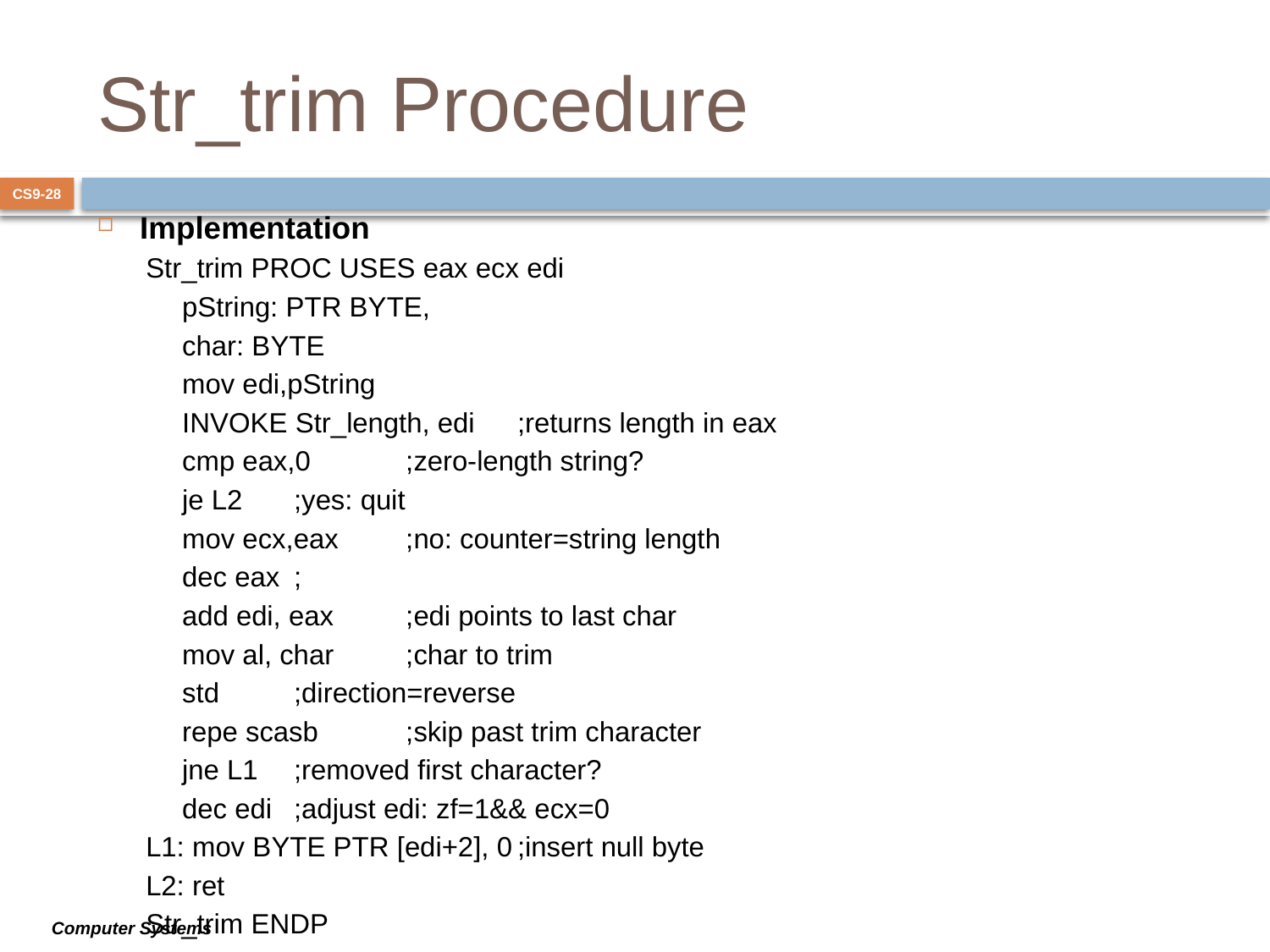

# Str_trim Procedure
CS9-28
Implementation
Str_trim PROC USES eax ecx edi
	pString: PTR BYTE,
	char: BYTE
	mov edi,pString
	INVOKE Str_length, edi		;returns length in eax
	cmp eax,0				;zero-length string?
	je L2				;yes: quit
	mov ecx,eax			;no: counter=string length
	dec eax				;
	add edi, eax			;edi points to last char
	mov al, char			;char to trim
	std				;direction=reverse
	repe scasb				;skip past trim character
	jne L1				;removed first character?
	dec edi				;adjust edi: zf=1&& ecx=0
L1: mov BYTE PTR [edi+2], 0		;insert null byte
L2: ret
Str_trim ENDP